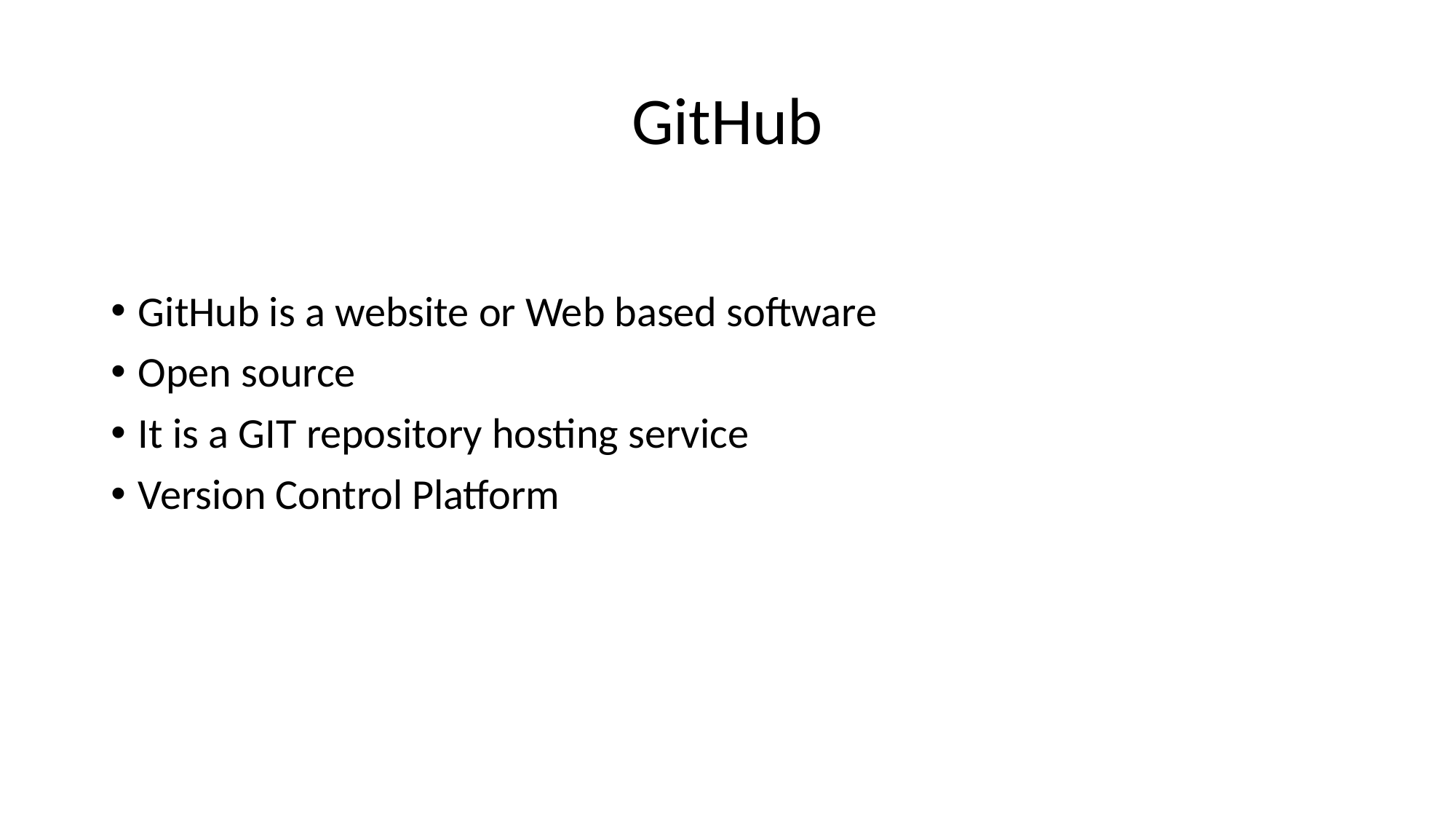

# GitHub

GitHub is a website or Web based software
Open source
It is a GIT repository hosting service
Version Control Platform